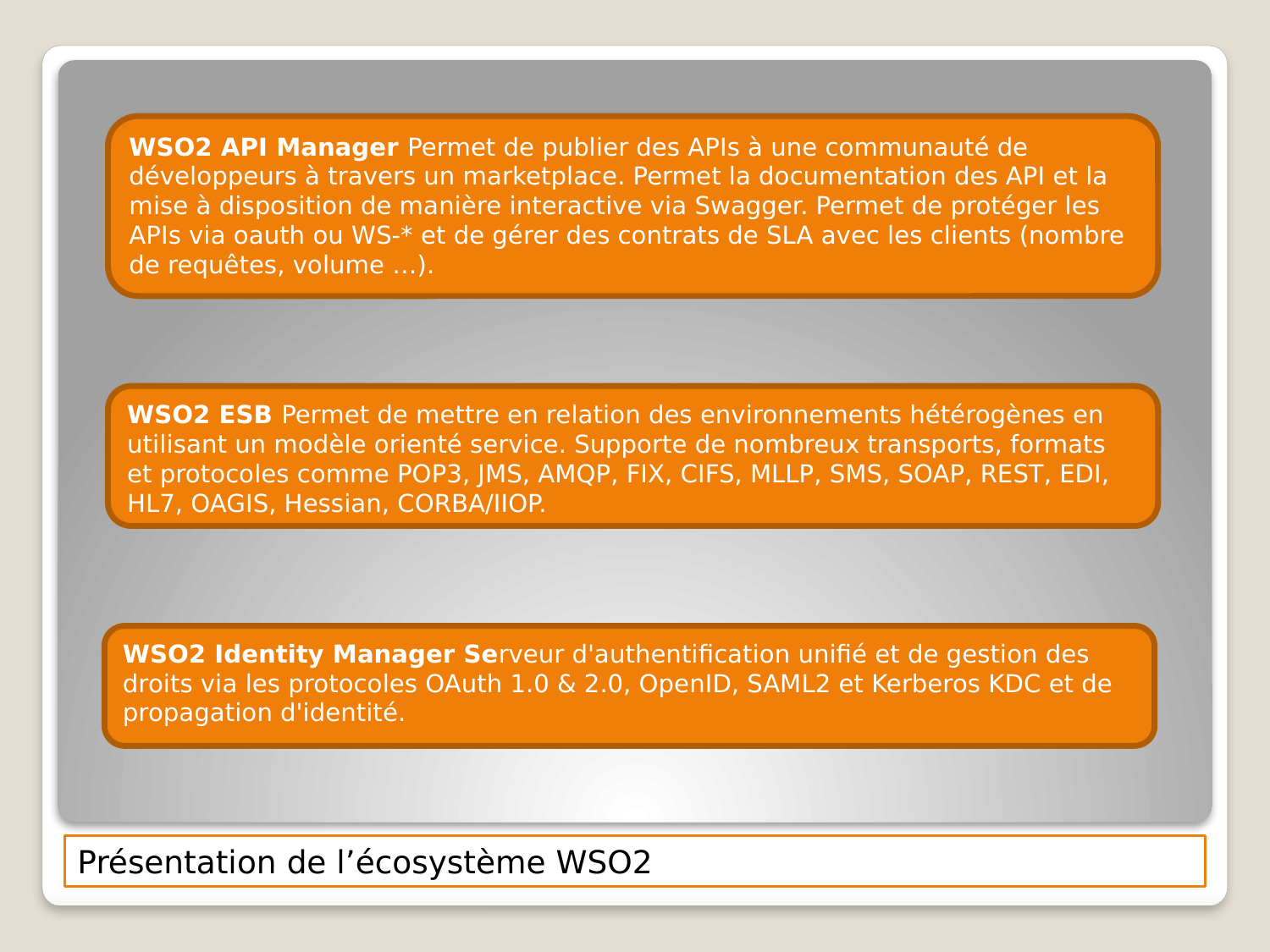

WSO2 API Manager Permet de publier des APIs à une communauté de développeurs à travers un marketplace. Permet la documentation des API et la mise à disposition de manière interactive via Swagger. Permet de protéger les APIs via oauth ou WS-* et de gérer des contrats de SLA avec les clients (nombre de requêtes, volume …).

WSO2 ESB Permet de mettre en relation des environnements hétérogènes en utilisant un modèle orienté service. Supporte de nombreux transports, formats et protocoles comme POP3, JMS, AMQP, FIX, CIFS, MLLP, SMS, SOAP, REST, EDI, HL7, OAGIS, Hessian, CORBA/IIOP.

WSO2 Identity Manager Serveur d'authentification unifié et de gestion des droits via les protocoles OAuth 1.0 & 2.0, OpenID, SAML2 et Kerberos KDC et de propagation d'identité.

Présentation de l’écosystème WSO2